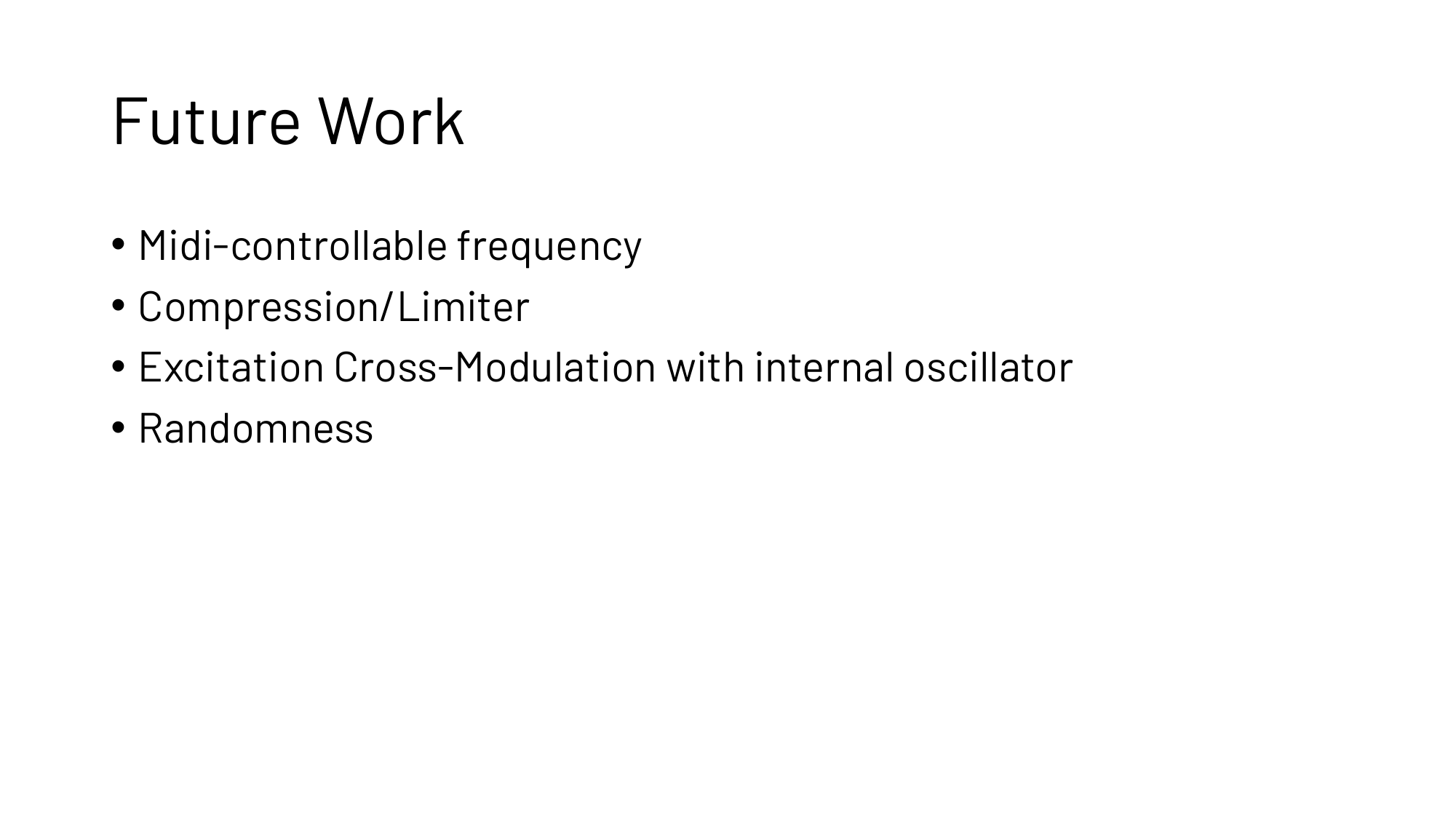

# Future Work
Midi-controllable frequency
Compression/Limiter
Excitation Cross-Modulation with internal oscillator
Randomness